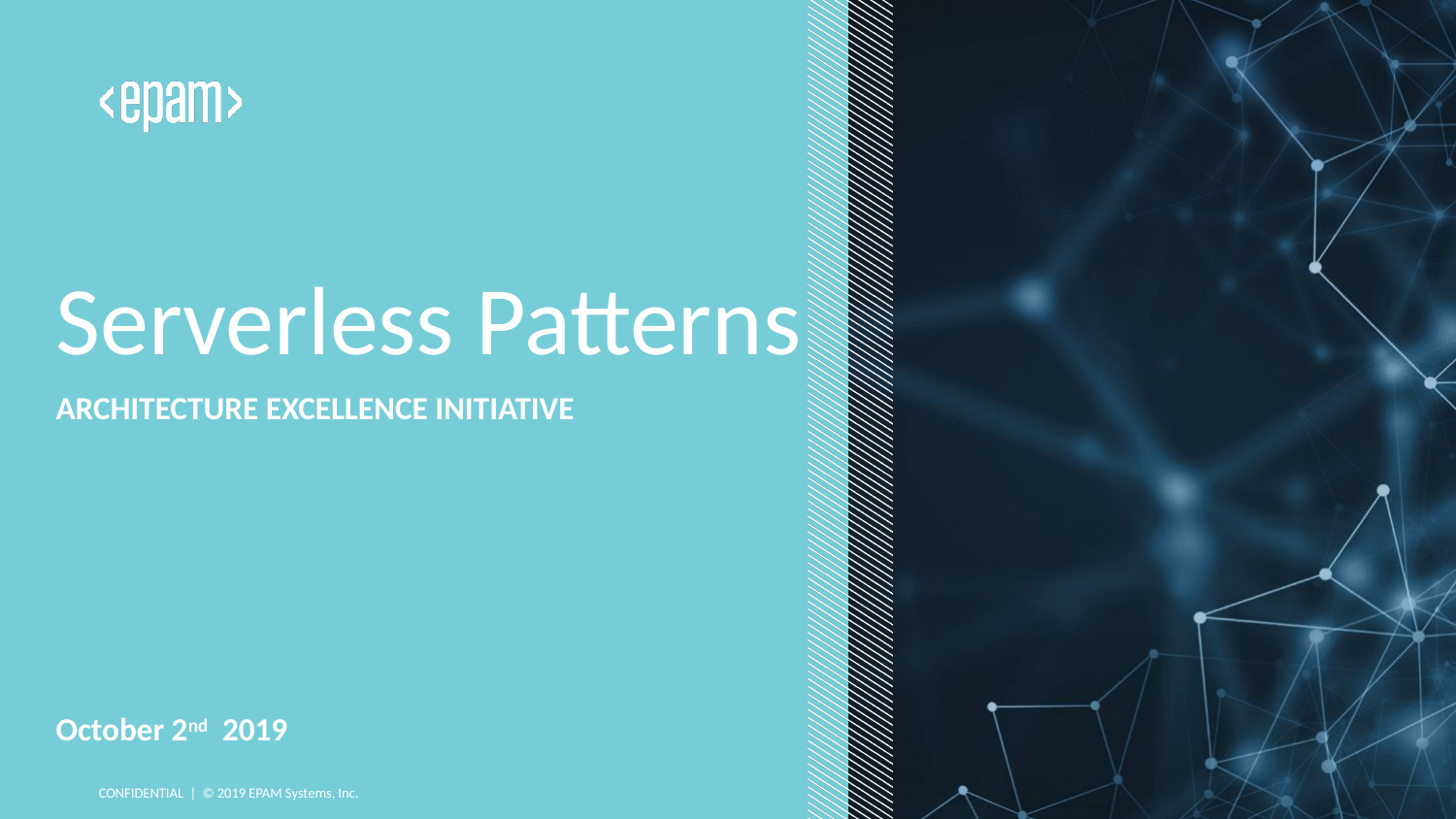

# Serverless Patterns
ARCHITECTURE EXCELLENCE INITIATIVE
October 2nd  2019
CONFIDENTIAL  |  © 2019 EPAM Systems, Inc.